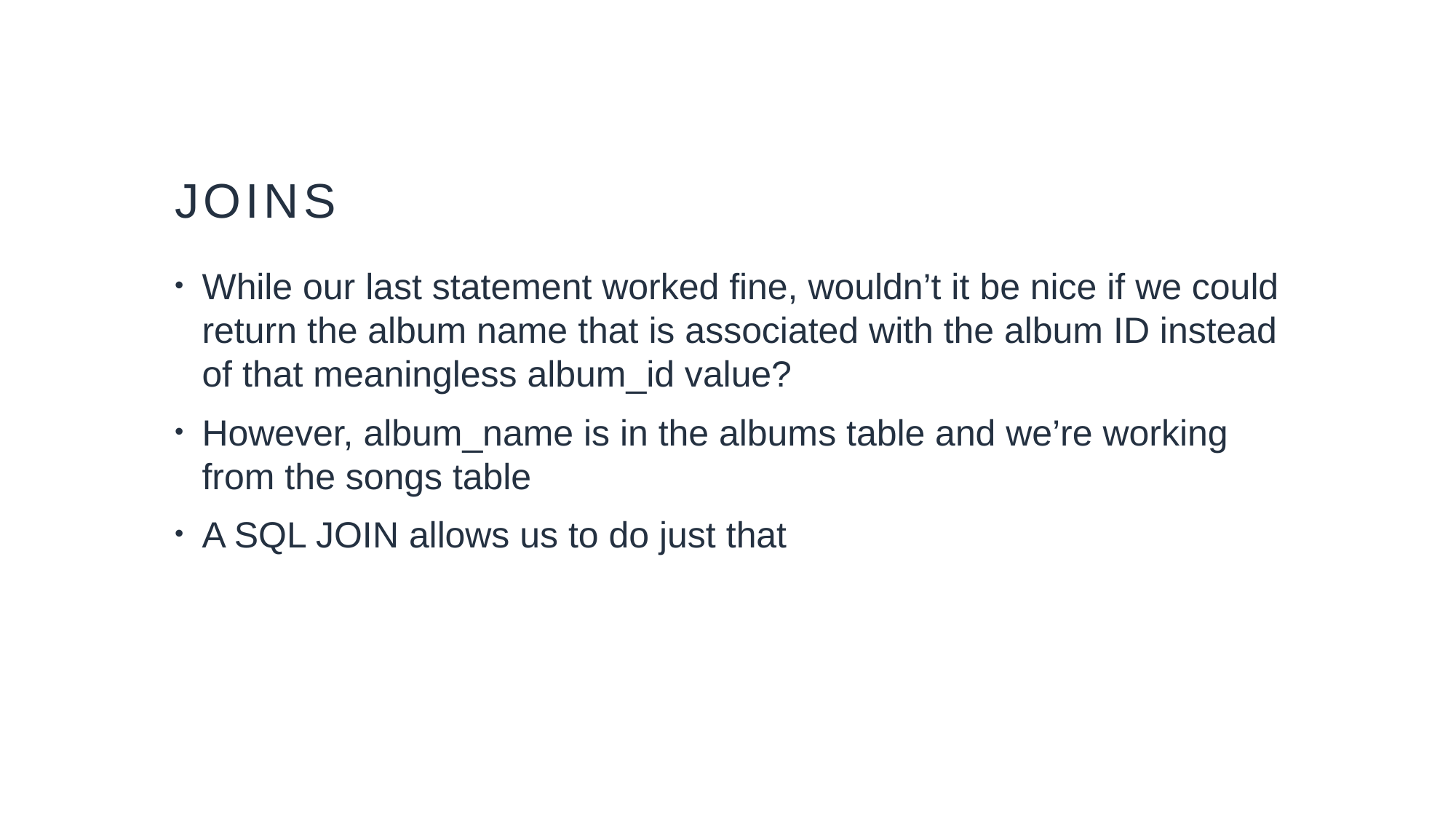

# joins
While our last statement worked fine, wouldn’t it be nice if we could return the album name that is associated with the album ID instead of that meaningless album_id value?
However, album_name is in the albums table and we’re working from the songs table
A SQL JOIN allows us to do just that